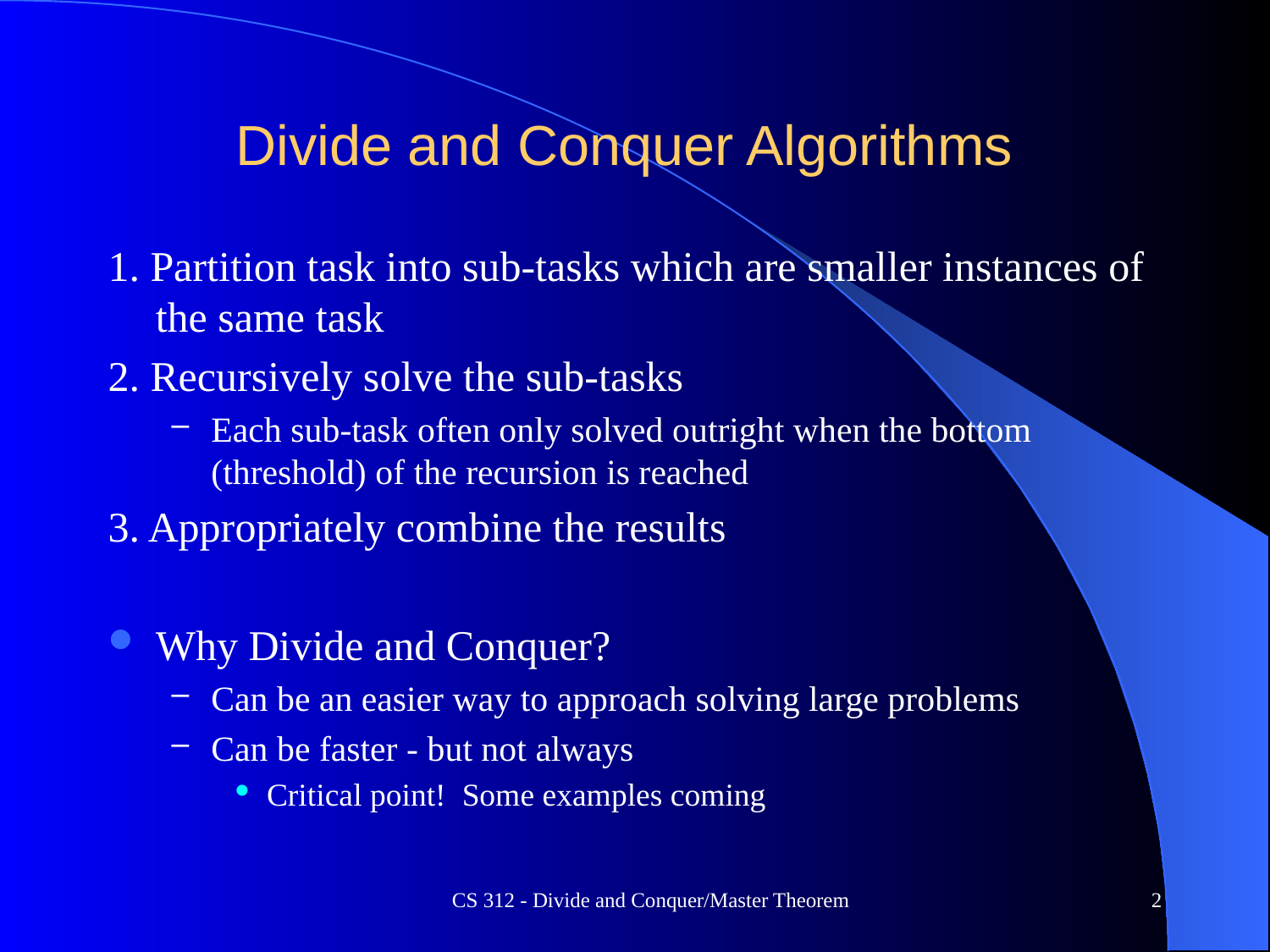

# Divide and Conquer Algorithms
1. Partition task into sub-tasks which are smaller instances of the same task
2. Recursively solve the sub-tasks
Each sub-task often only solved outright when the bottom (threshold) of the recursion is reached
3. Appropriately combine the results

Why Divide and Conquer?
Can be an easier way to approach solving large problems
Can be faster - but not always
Critical point!  Some examples coming

CS 312 - Divide and Conquer/Master Theorem
2